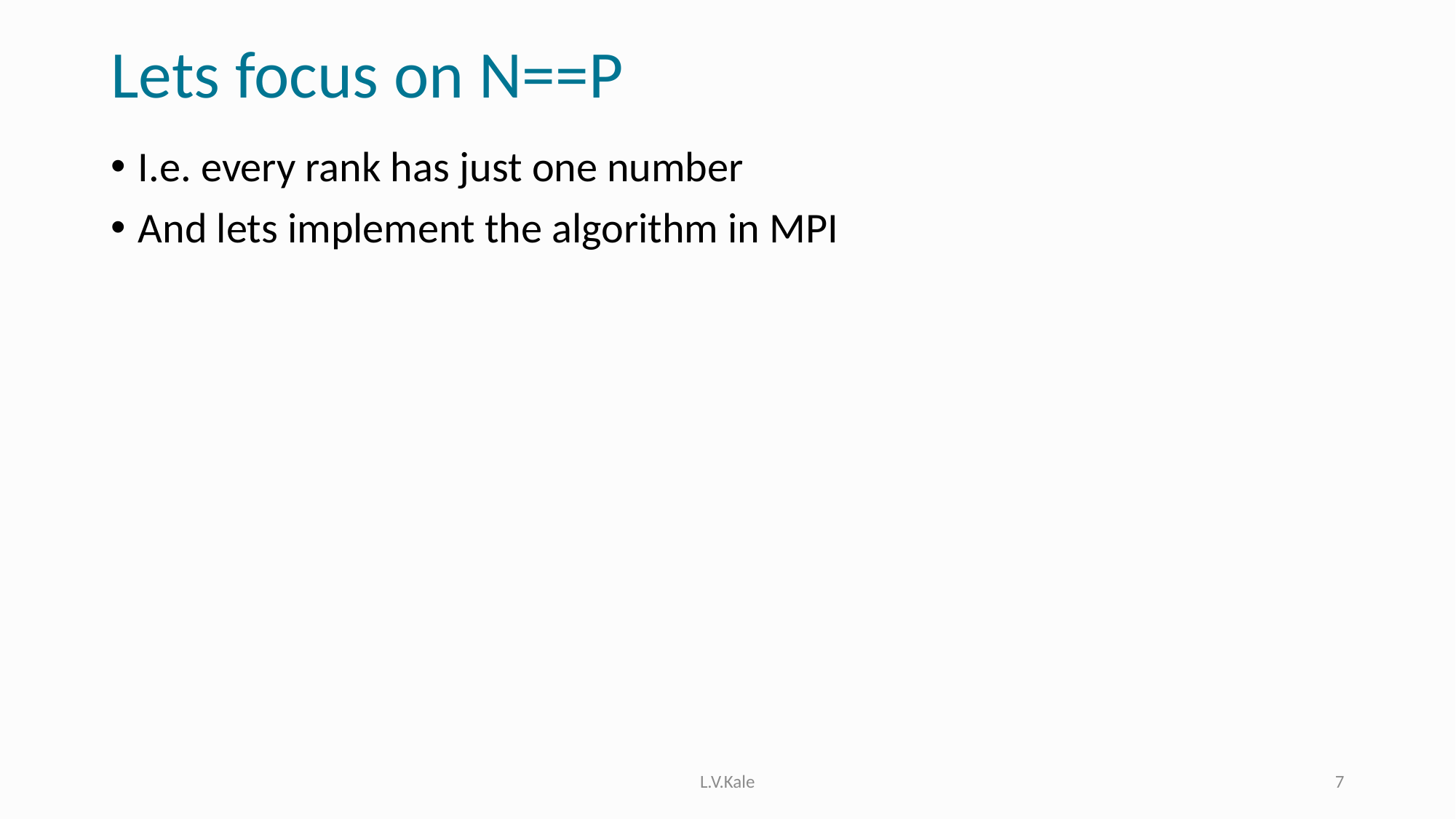

# Lets focus on N==P
I.e. every rank has just one number
And lets implement the algorithm in MPI

L.V.Kale
7